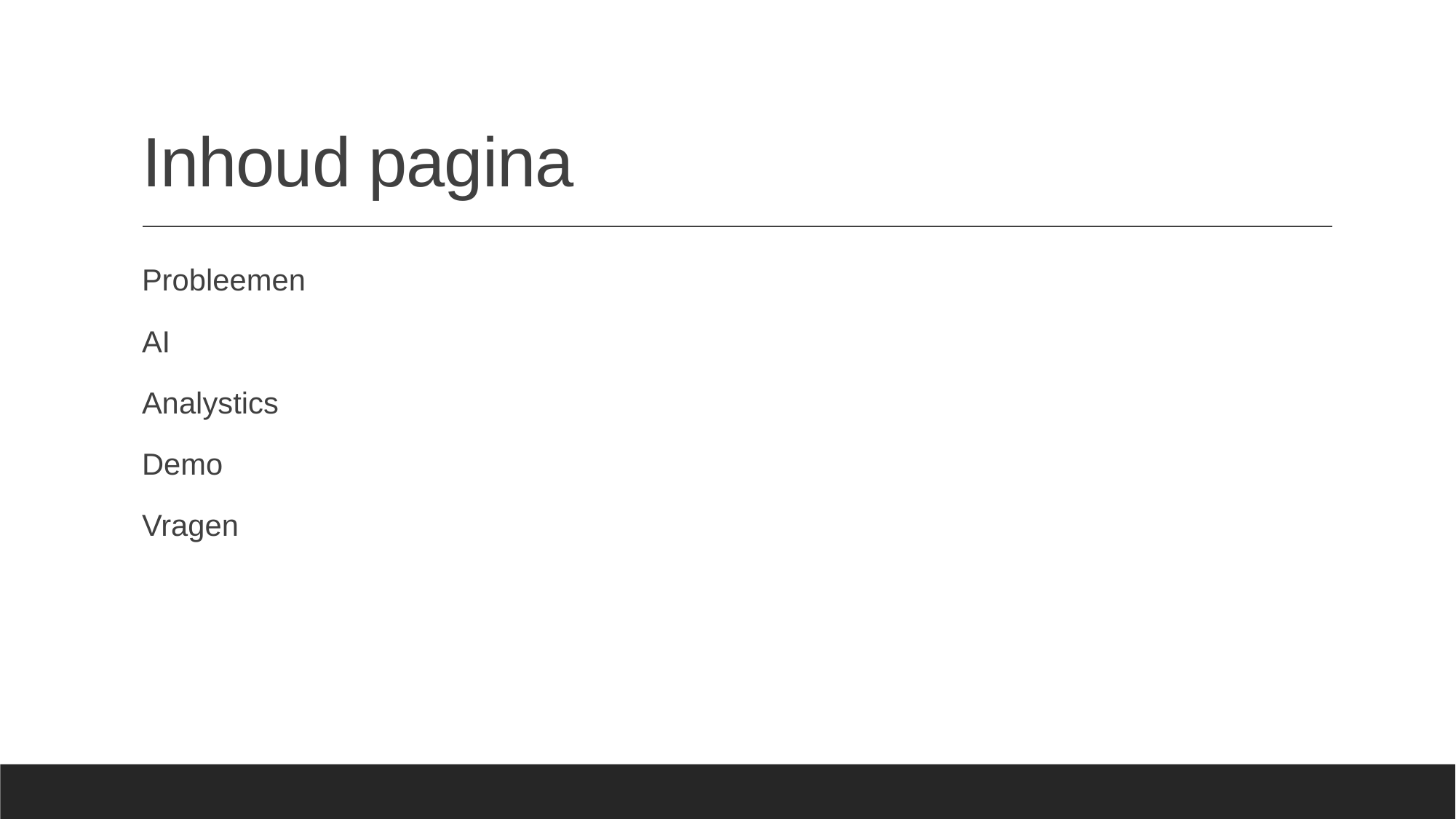

# Inhoud pagina
Probleemen
AI
Analystics
Demo
Vragen